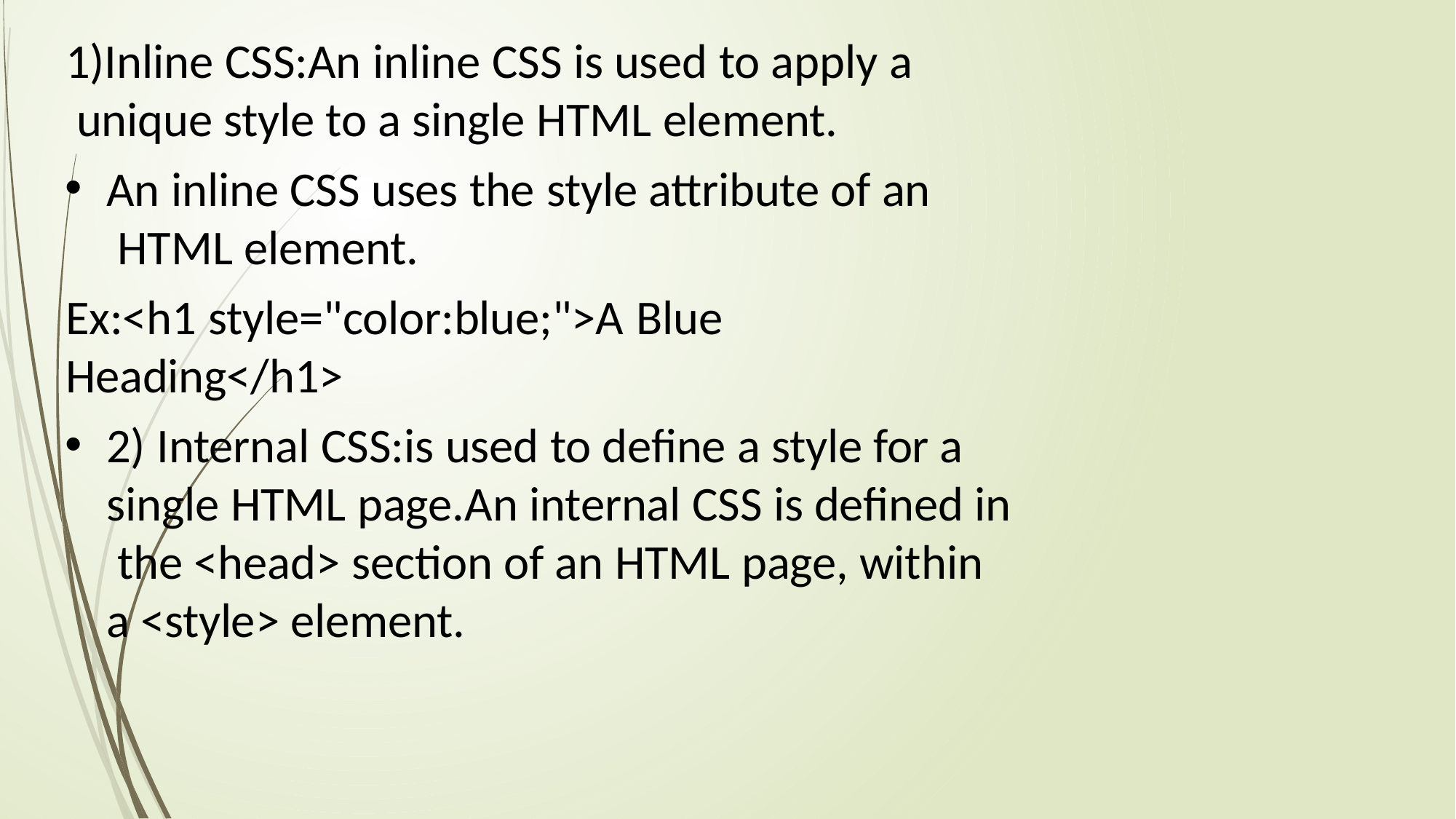

1)Inline CSS:An inline CSS is used to apply a  unique style to a single HTML element.
An inline CSS uses the style attribute of an  HTML element.
Ex:<h1 style="color:blue;">A Blue Heading</h1>
2) Internal CSS:is used to define a style for a  single HTML page.An internal CSS is defined in  the <head> section of an HTML page, within
a <style> element.